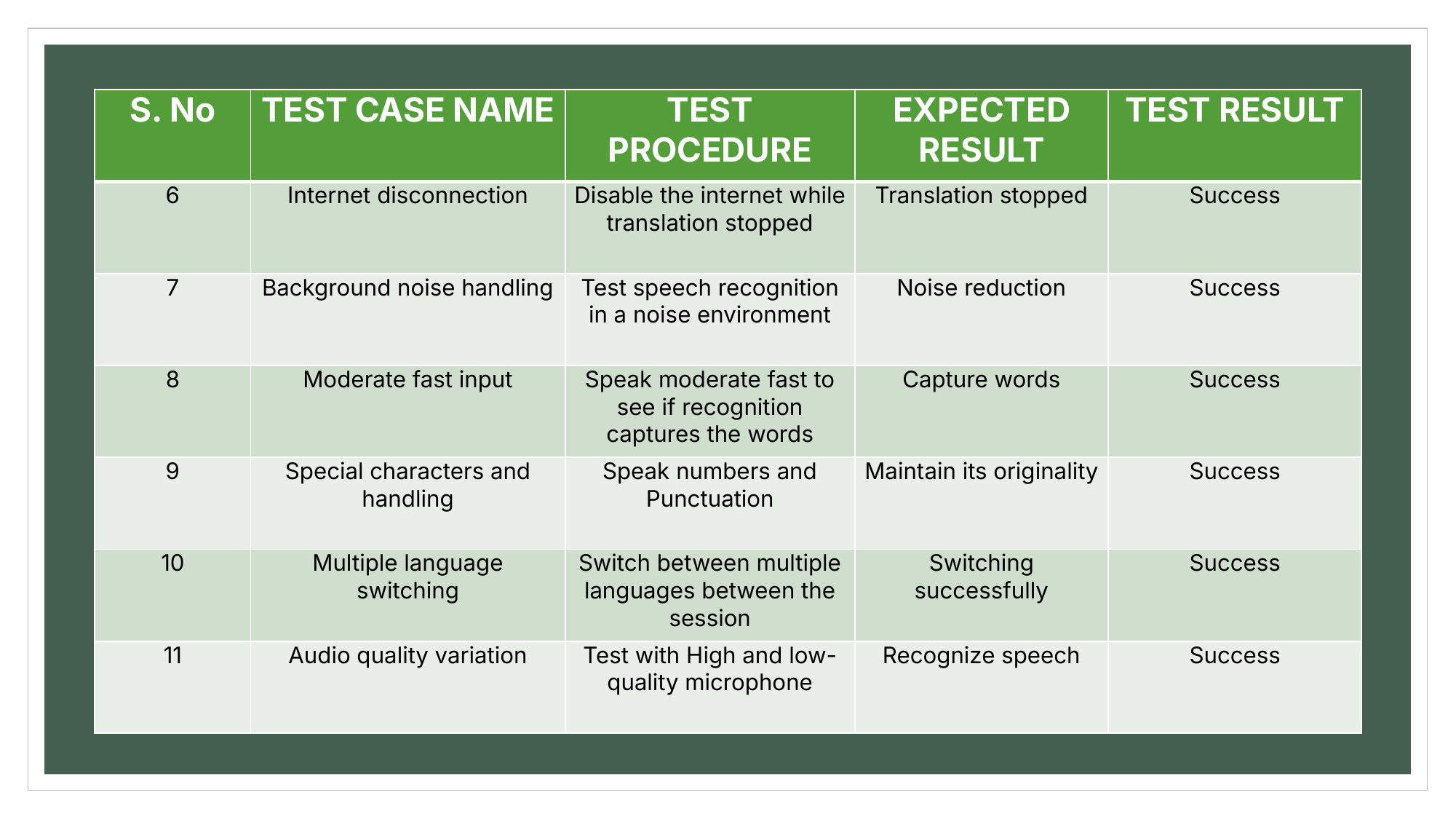

| S. No | TEST CASE NAME | TEST PROCEDURE | EXPECTED RESULT | TEST RESULT |
| --- | --- | --- | --- | --- |
| 6 | Internet disconnection | Disable the internet while translation stopped | Translation stopped | Success |
| 7 | Background noise handling | Test speech recognition in a noise environment | Noise reduction | Success |
| 8 | Moderate fast input | Speak moderate fast to see if recognition captures the words | Capture words | Success |
| 9 | Special characters and handling | Speak numbers and Punctuation | Maintain its originality | Success |
| 10 | Multiple language switching | Switch between multiple languages between the session | Switching successfully | Success |
| 11 | Audio quality variation | Test with High and low-quality microphone | Recognize speech | Success |